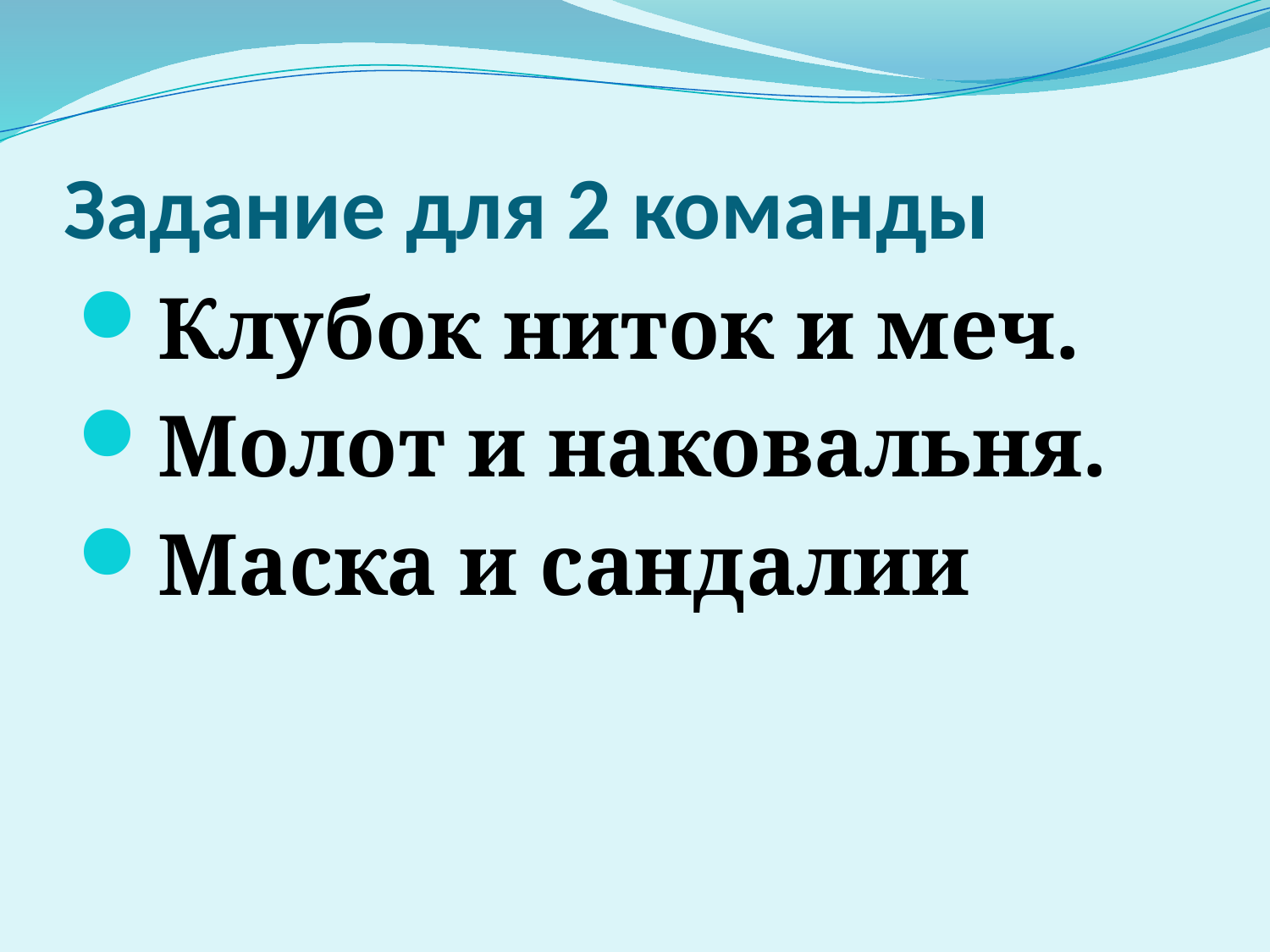

# Задание для 2 команды

Клубок ниток и меч.
Mолот и наковальня.
Маска и сандалии